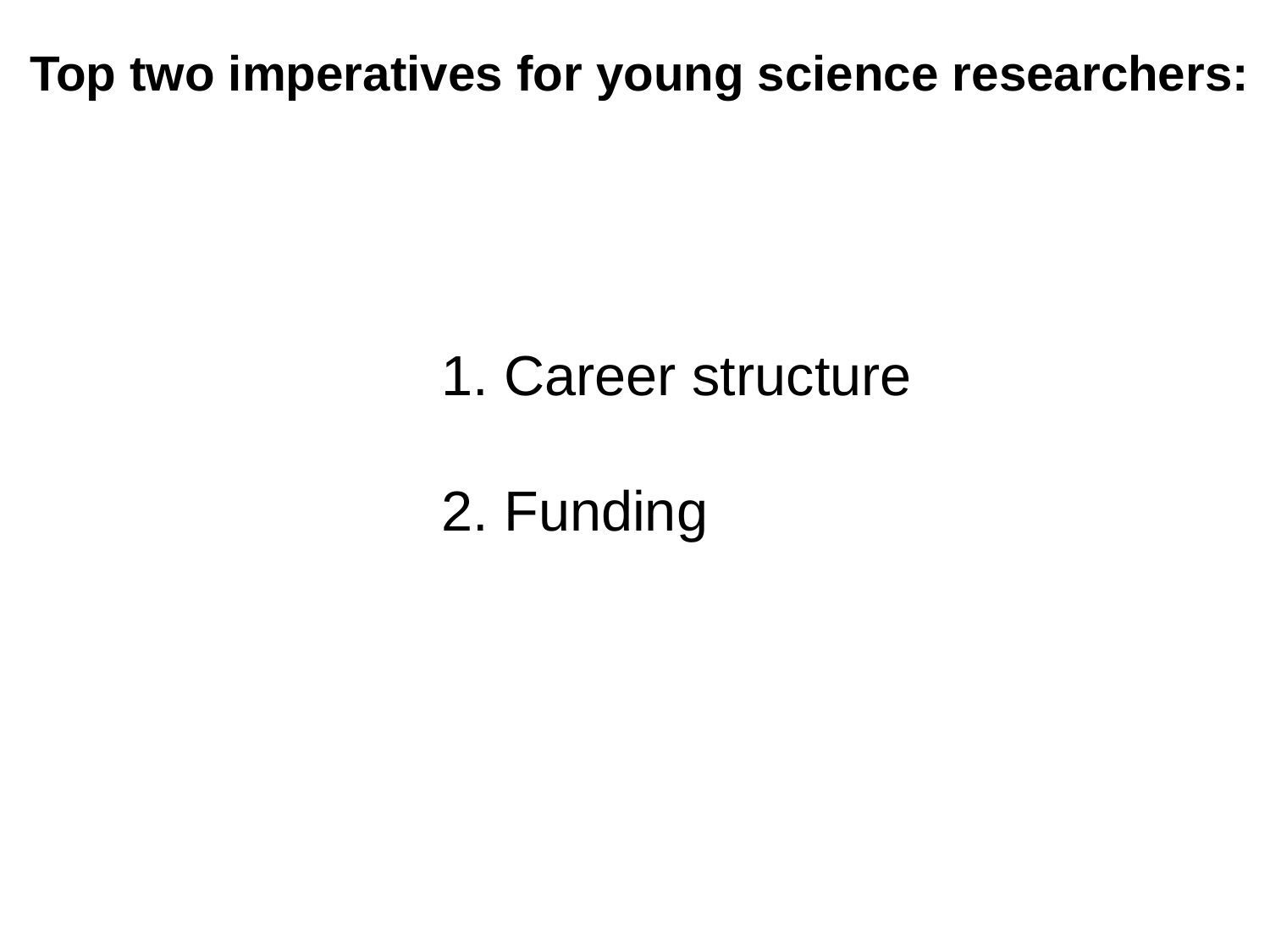

Top two imperatives for young science researchers:
1. Career structure

2. Funding